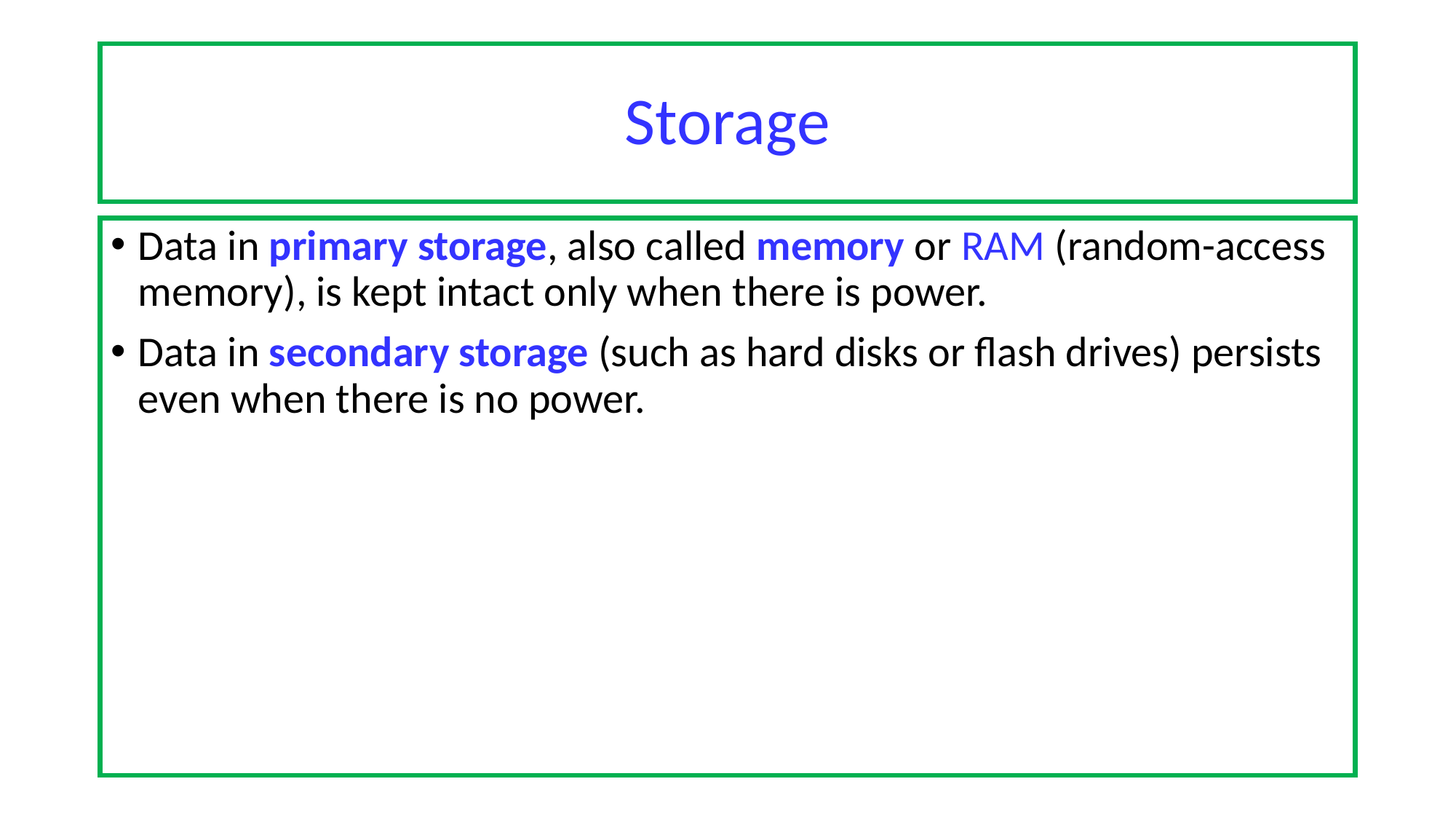

# Storage
Data in primary storage, also called memory or RAM (random-access memory), is kept intact only when there is power.
Data in secondary storage (such as hard disks or flash drives) persists even when there is no power.